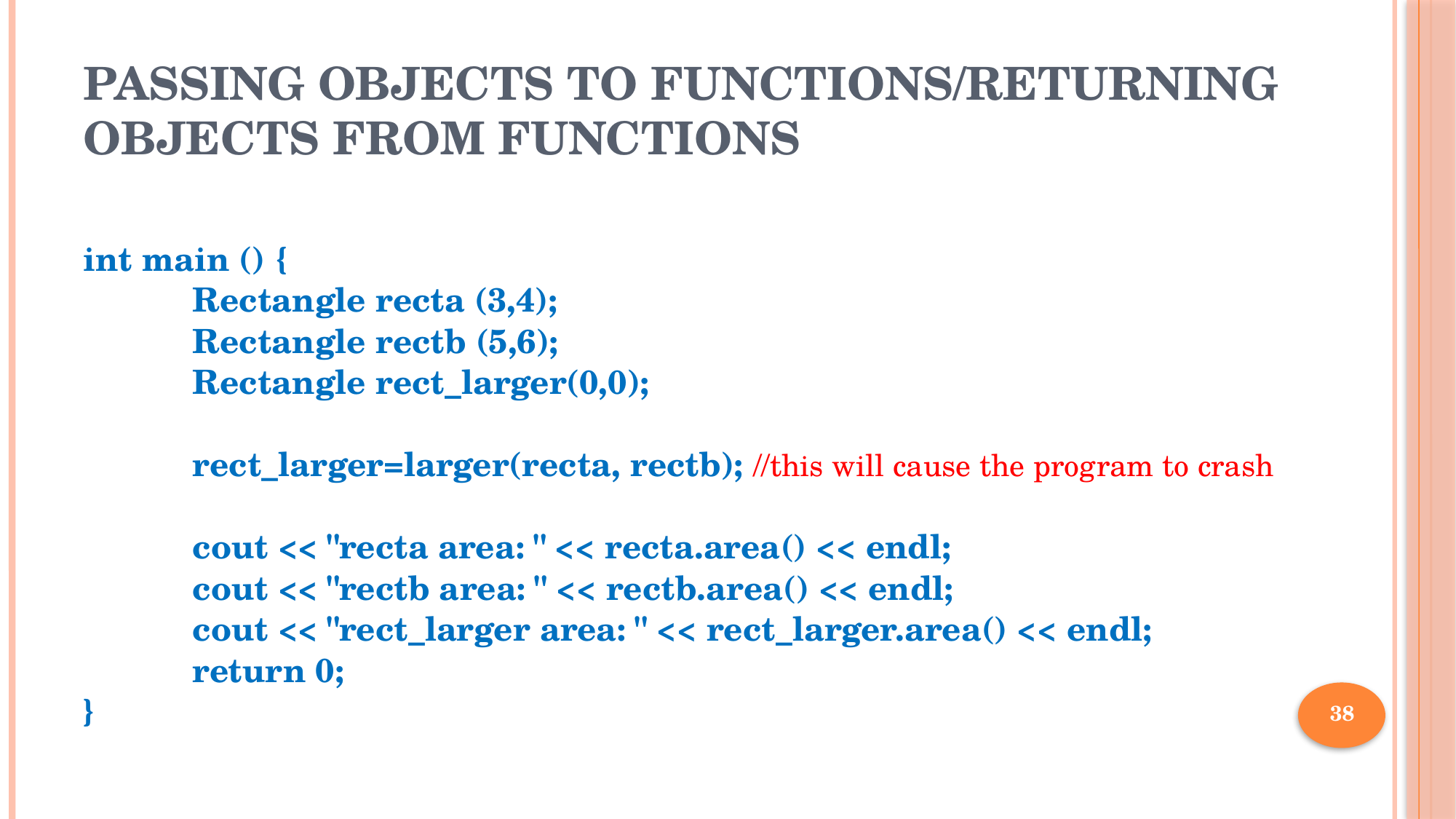

# Passing Objects to Functions/Returning Objects from Functions

int main () {
	Rectangle recta (3,4);
	Rectangle rectb (5,6);
	Rectangle rect_larger(0,0);

	rect_larger=larger(recta, rectb); //this will cause the program to crash

	cout << "recta area: " << recta.area() << endl;
	cout << "rectb area: " << rectb.area() << endl;
	cout << "rect_larger area: " << rect_larger.area() << endl;
	return 0;
}
38